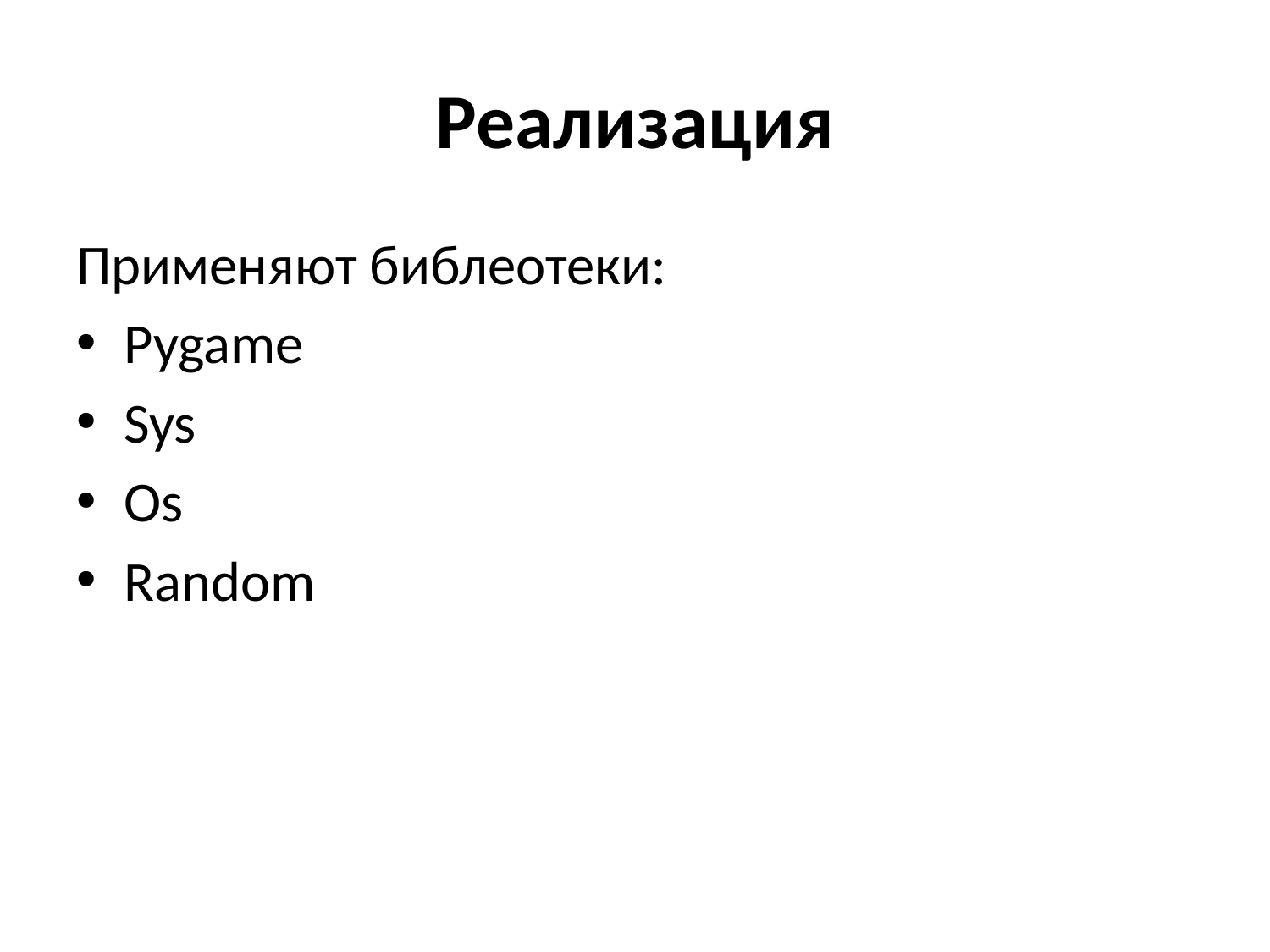

# Реализация
Применяют библеотеки:
Pygame
Sys
Os
Random